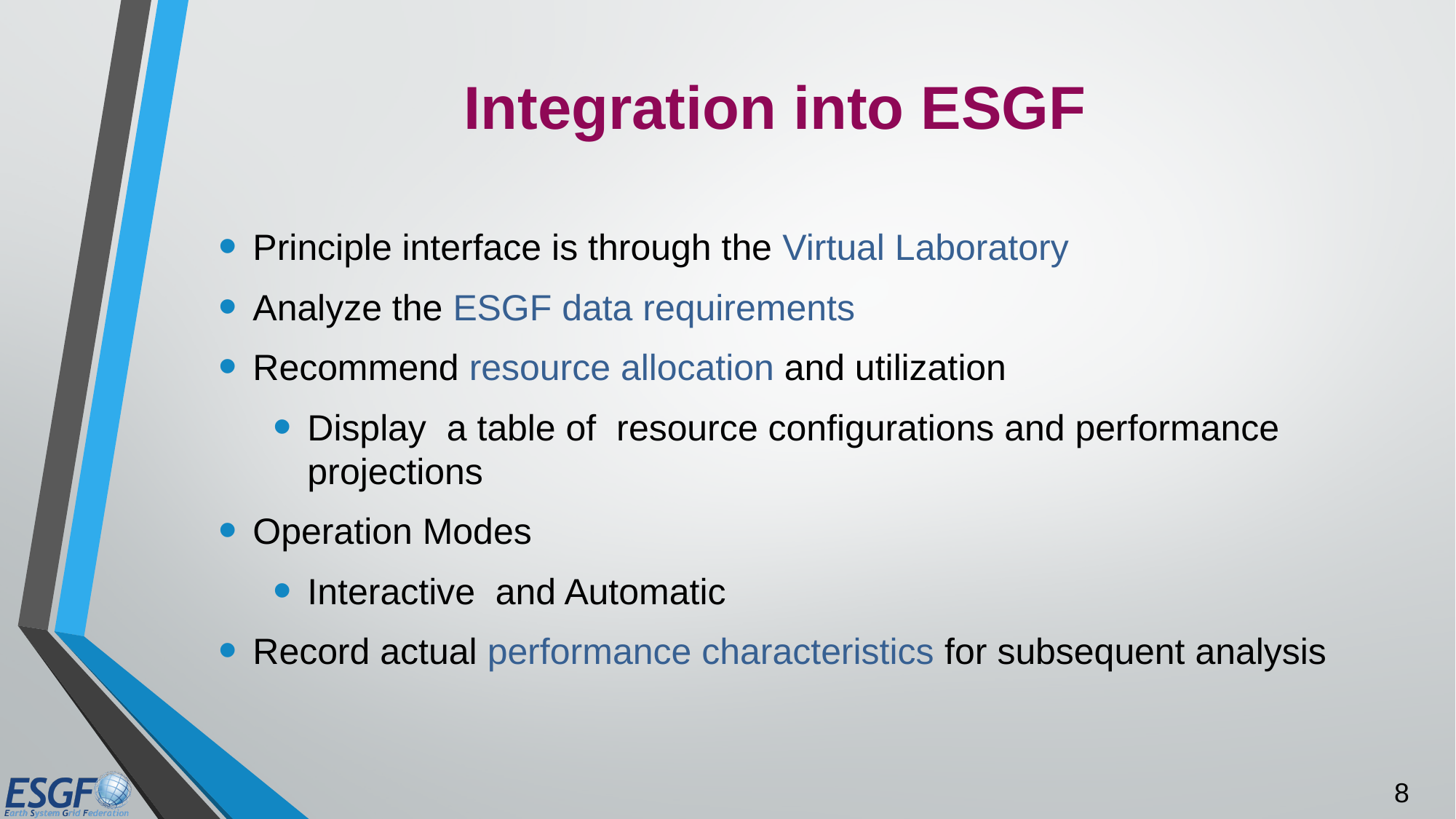

# Integration into ESGF
Principle interface is through the Virtual Laboratory
Analyze the ESGF data requirements
Recommend resource allocation and utilization
Display  a table of  resource configurations and performance projections
Operation Modes
Interactive  and Automatic
Record actual performance characteristics for subsequent analysis